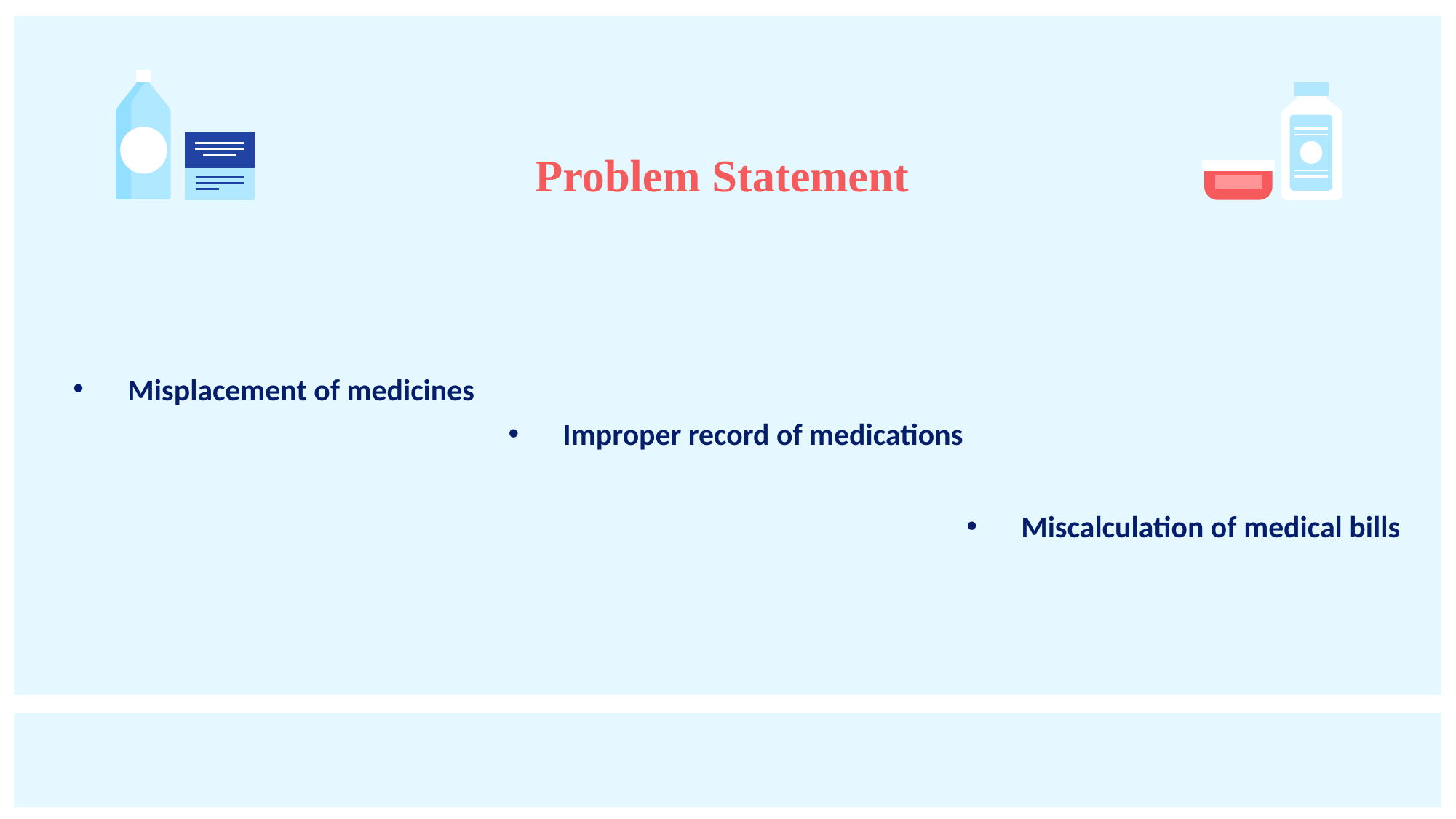

# Problem Statement
Misplacement of medicines

Improper record of medications

Miscalculation of medical bills